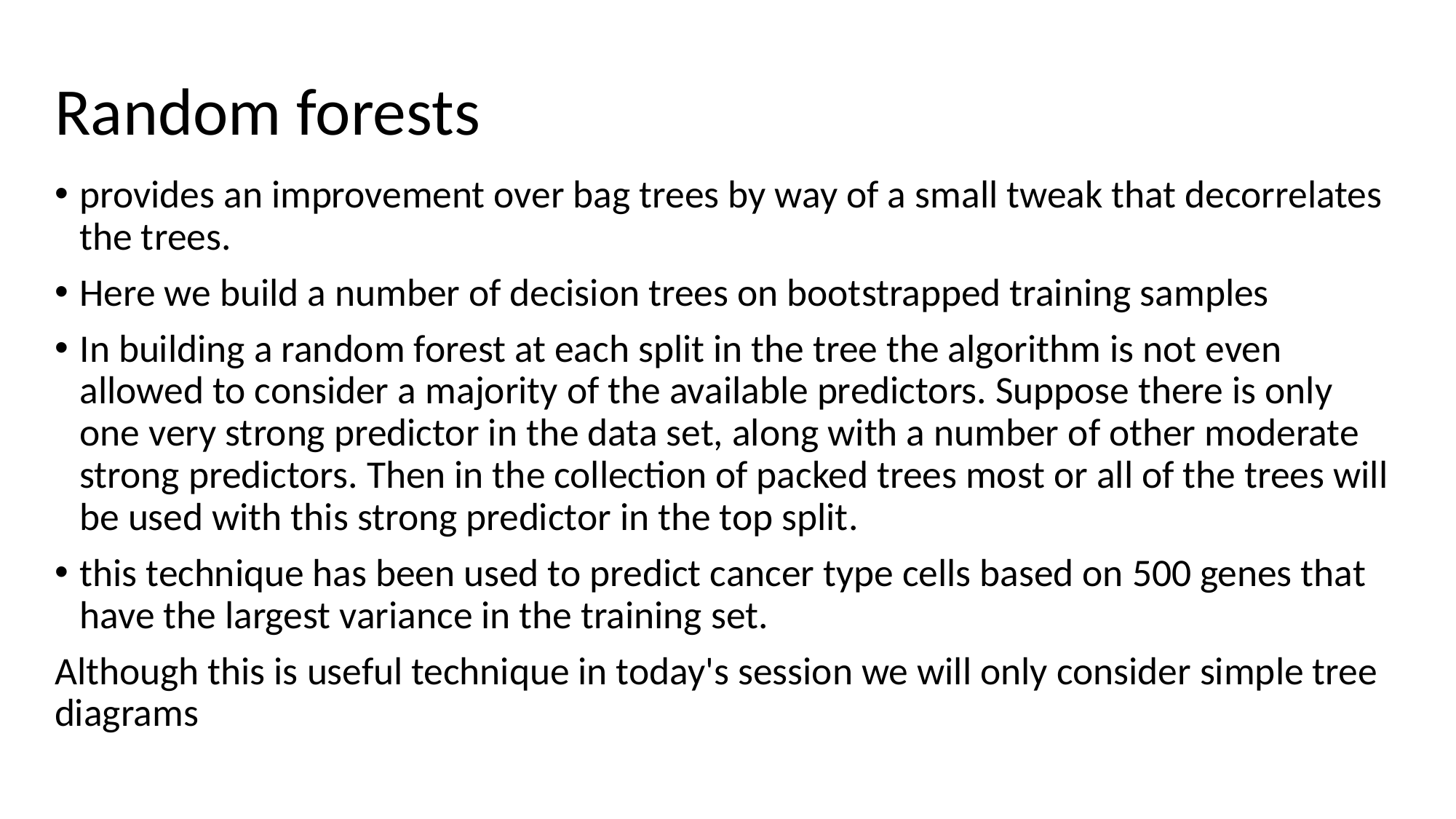

# Random forests
provides an improvement over bag trees by way of a small tweak that decorrelates the trees.
Here we build a number of decision trees on bootstrapped training samples
In building a random forest at each split in the tree the algorithm is not even allowed to consider a majority of the available predictors. Suppose there is only one very strong predictor in the data set, along with a number of other moderate strong predictors. Then in the collection of packed trees most or all of the trees will be used with this strong predictor in the top split.
this technique has been used to predict cancer type cells based on 500 genes that have the largest variance in the training set.
Although this is useful technique in today's session we will only consider simple tree diagrams